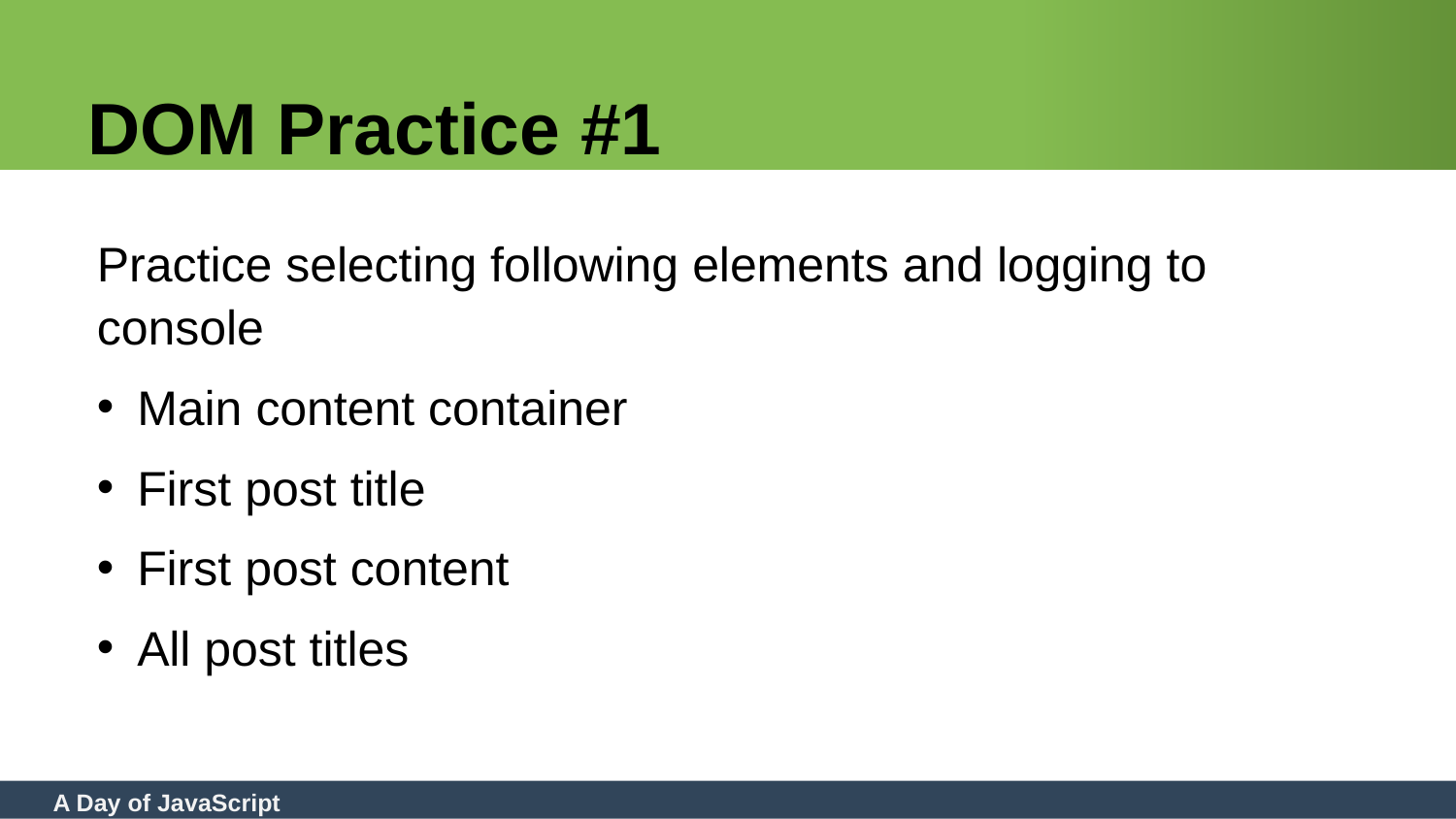

# DOM Practice #1
Practice selecting following elements and logging to console
Main content container
First post title
First post content
All post titles